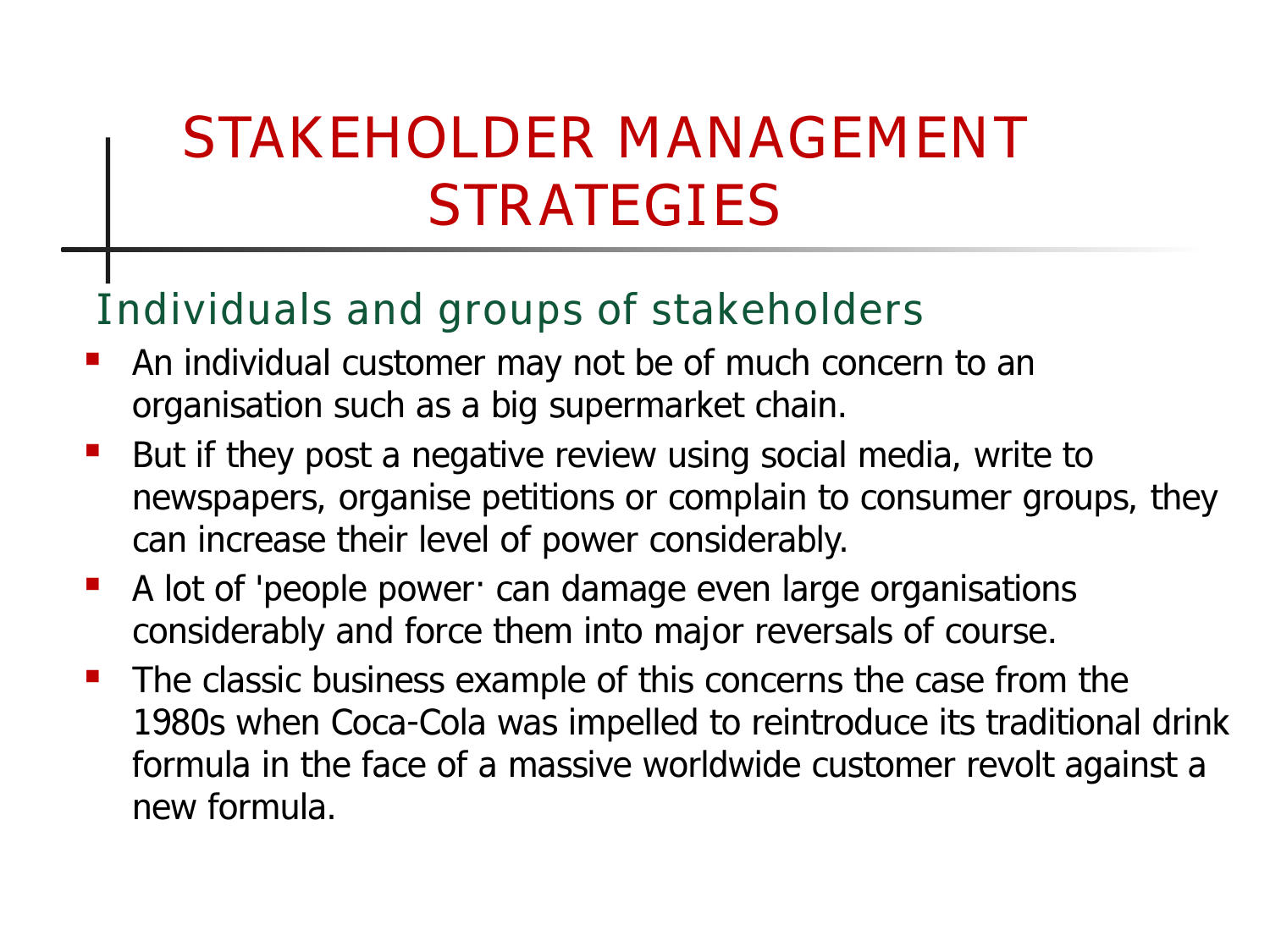

# STAKEHOLDER MANAGEMENT STRATEGIES
 Individuals and groups of stakeholders
An individual customer may not be of much concern to an organisation such as a big supermarket chain.
But if they post a negative review using social media, write to newspapers, organise petitions or complain to consumer groups, they can increase their level of power considerably.
A lot of 'people power· can damage even large organisations considerably and force them into major reversals of course.
The classic business example of this concerns the case from the 1980s when Coca-Cola was impelled to reintroduce its traditional drink formula in the face of a massive worldwide customer revolt against a new formula.